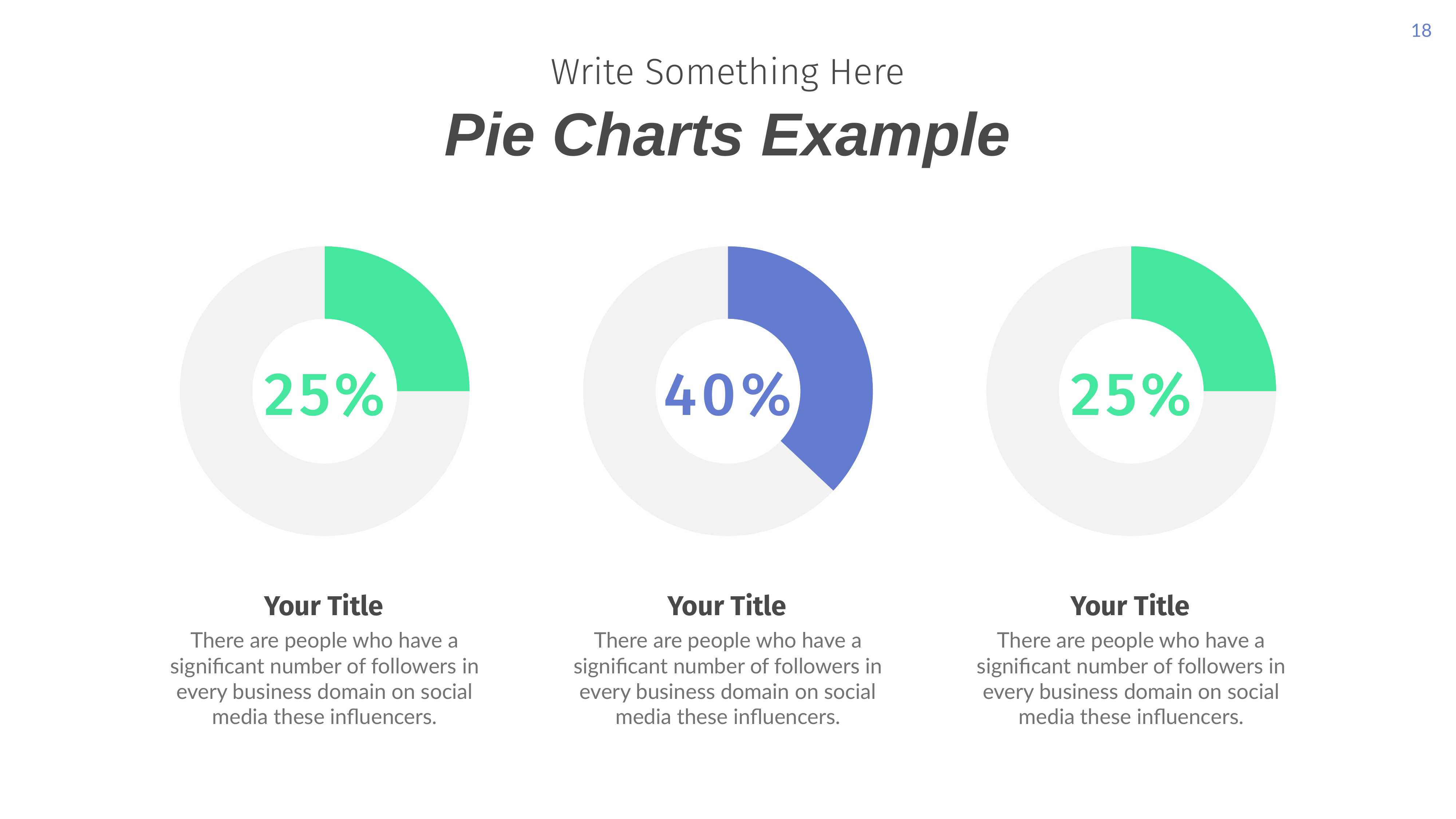

Write Something Here
Pie Charts Example

### Chart

| Category | Sales |
|---|---|
| 1st Qtr | 2.9 |
| 2nd Qtr | 8.7 |

### Chart

| Category | Sales |
|---|---|
| 1st Qtr | 2.0 |
| 2nd Qtr | 3.4 |

### Chart

| Category | Sales |
|---|---|
| 1st Qtr | 2.9 |
| 2nd Qtr | 8.7 |
25%
40%
25%
Your Title
There are people who have a significant number of followers in every business domain on social media these influencers.
Your Title
There are people who have a significant number of followers in every business domain on social media these influencers.
Your Title
There are people who have a significant number of followers in every business domain on social media these influencers.